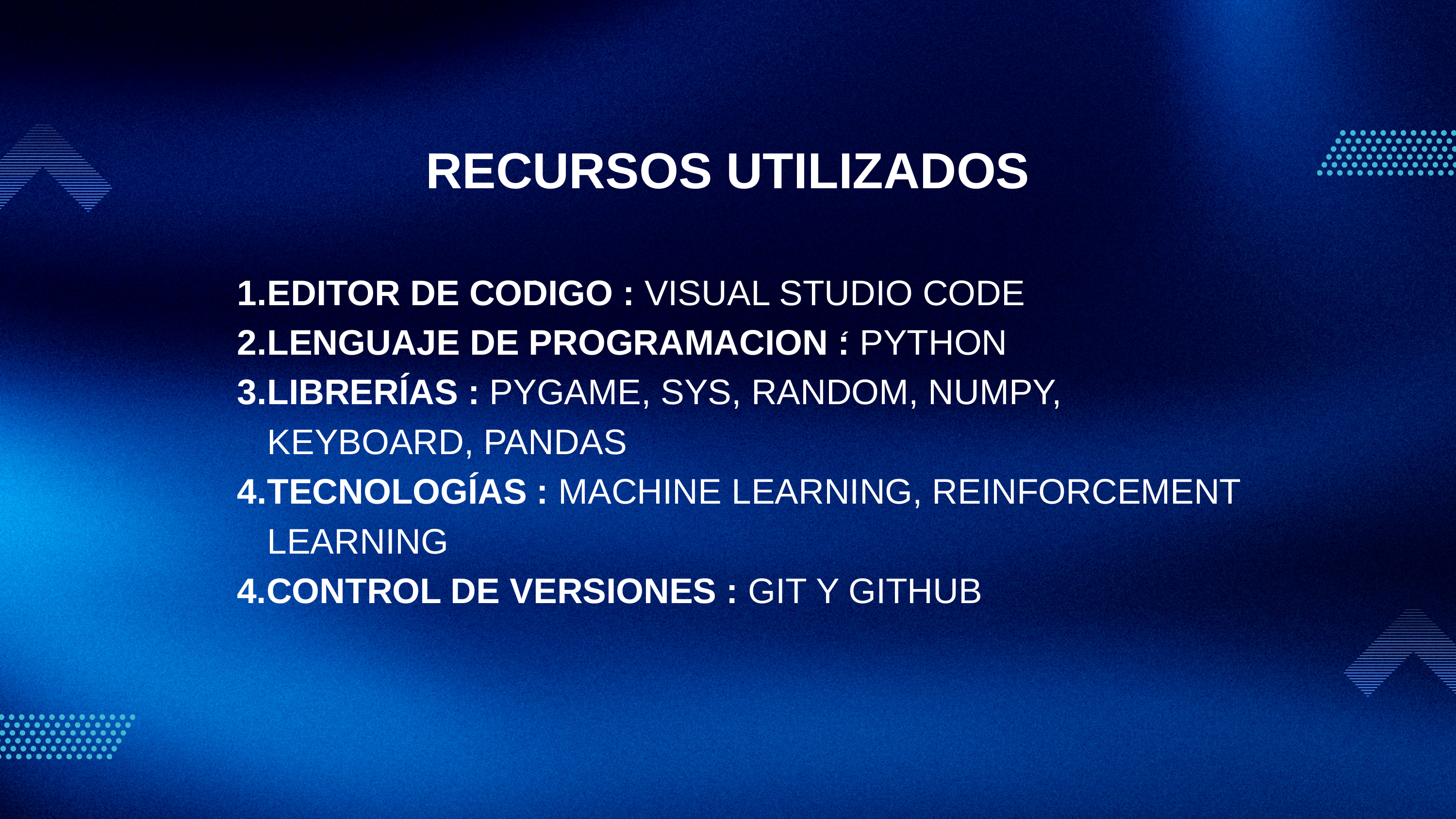

RECURSOS UTILIZADOS

´
EDITOR DE CODIGO : VISUAL STUDIO CODE
LENGUAJE DE PROGRAMACION : PYTHON
LIBRERÍAS : PYGAME, SYS, RANDOM, NUMPY, KEYBOARD, PANDAS
TECNOLOGÍAS : MACHINE LEARNING, REINFORCEMENT LEARNING
4.CONTROL DE VERSIONES : GIT Y GITHUB
´